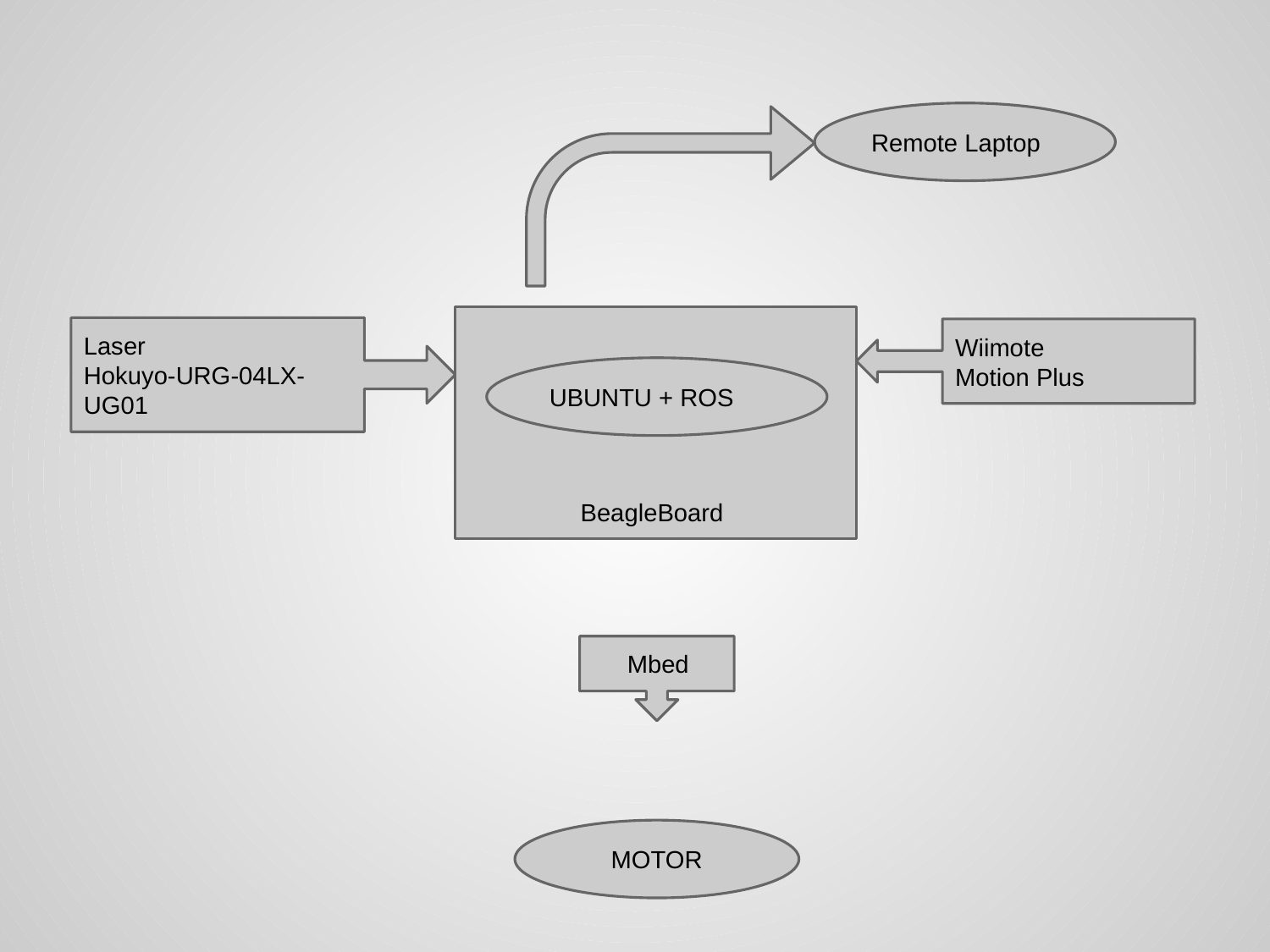

Remote Laptop

       BeagleBoard
Wiimote
Motion Plus
Laser
Hokuyo-URG-04LX-UG01
UBUNTU + ROS
     Mbed
      MOTOR